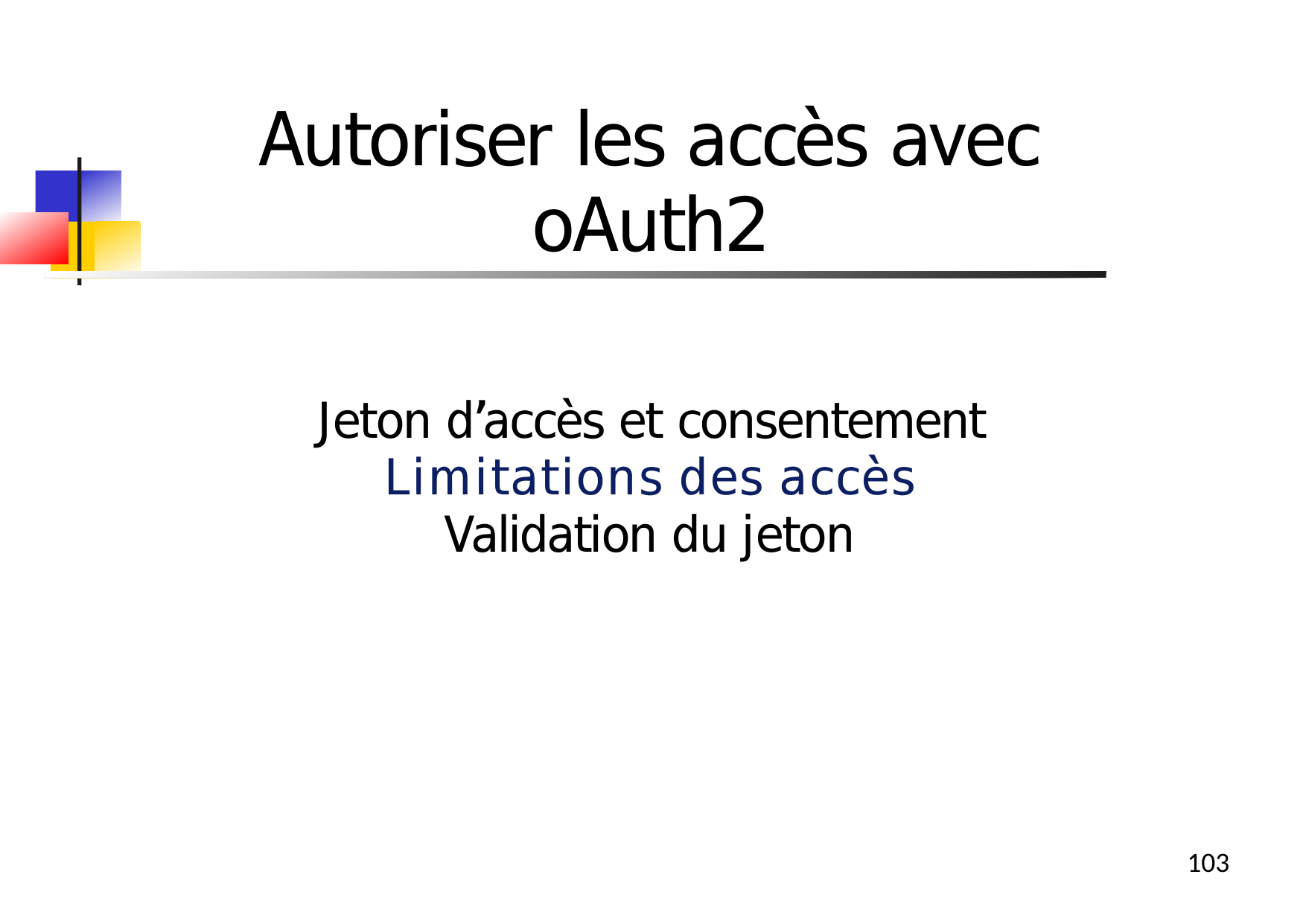

Jeton d’accès et consentement
Limitations des accès
Validation du jeton

Autoriser les accès avec oAuth2